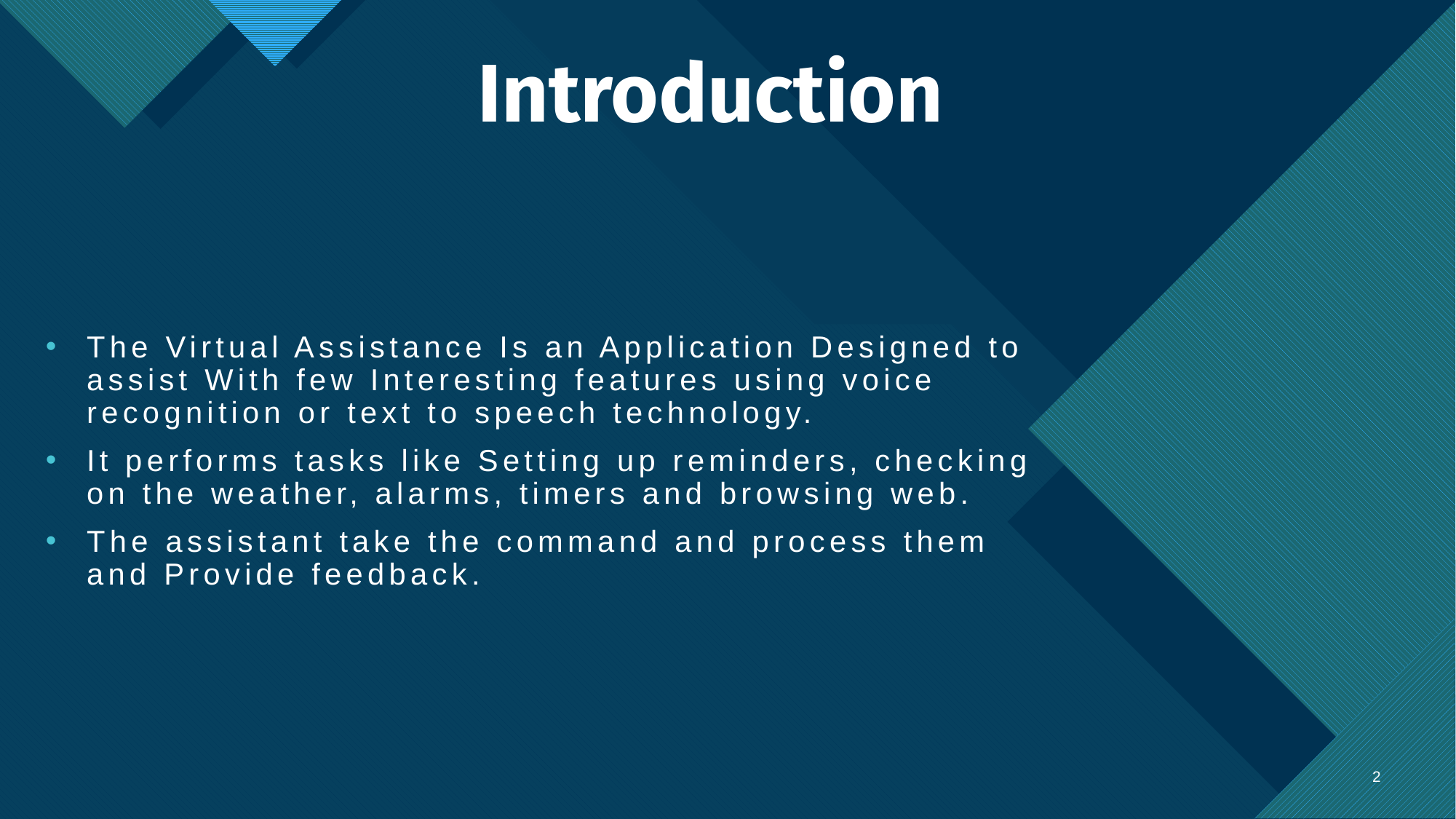

# Introduction
The Virtual Assistance Is an Application Designed to assist With few Interesting features using voice recognition or text to speech technology.
It performs tasks like Setting up reminders, checking on the weather, alarms, timers and browsing web.
The assistant take the command and process them and Provide feedback.
2